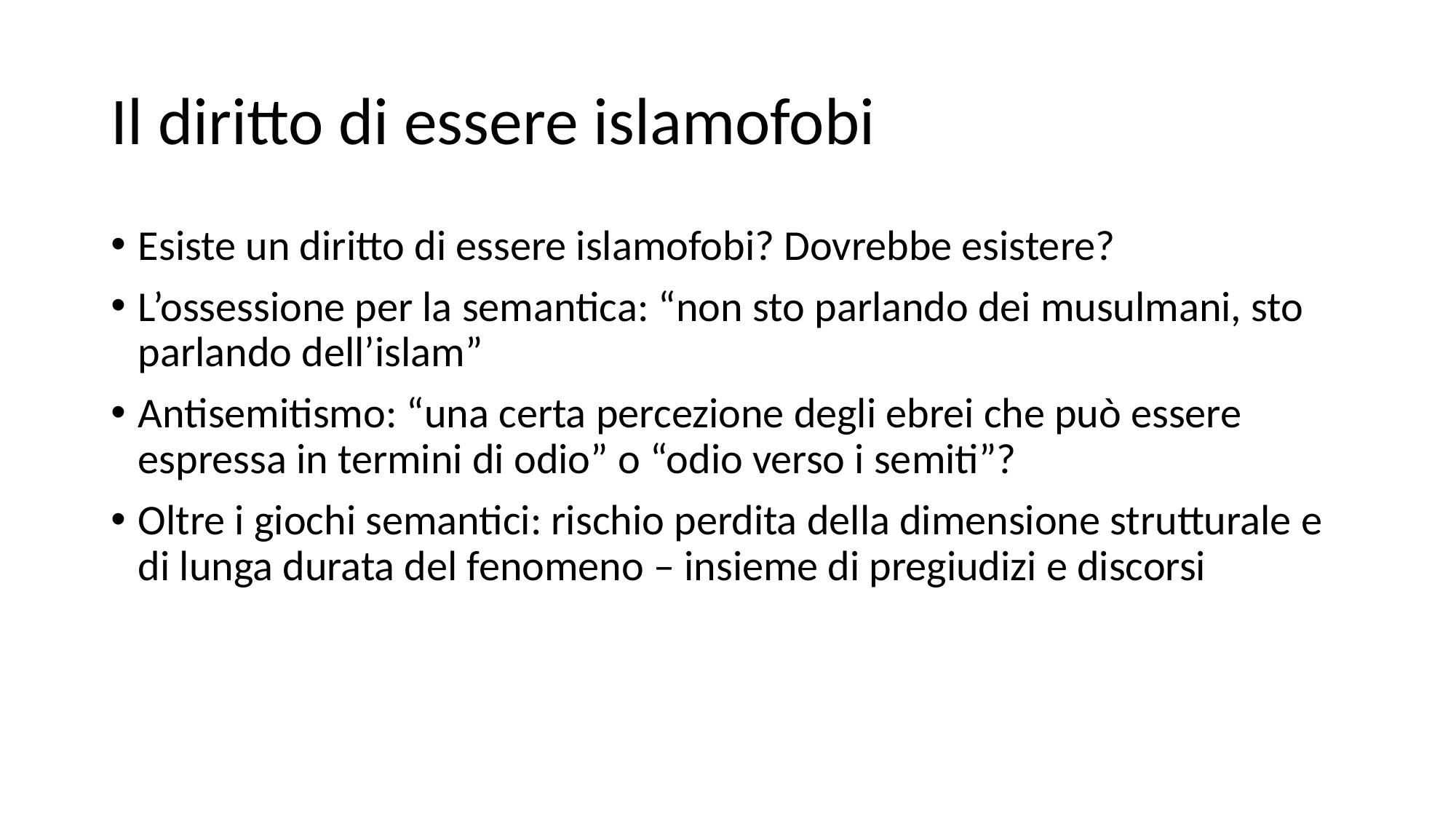

# Il diritto di essere islamofobi
Esiste un diritto di essere islamofobi? Dovrebbe esistere?
L’ossessione per la semantica: “non sto parlando dei musulmani, sto parlando dell’islam”
Antisemitismo: “una certa percezione degli ebrei che può essere espressa in termini di odio” o “odio verso i semiti”?
Oltre i giochi semantici: rischio perdita della dimensione strutturale e di lunga durata del fenomeno – insieme di pregiudizi e discorsi